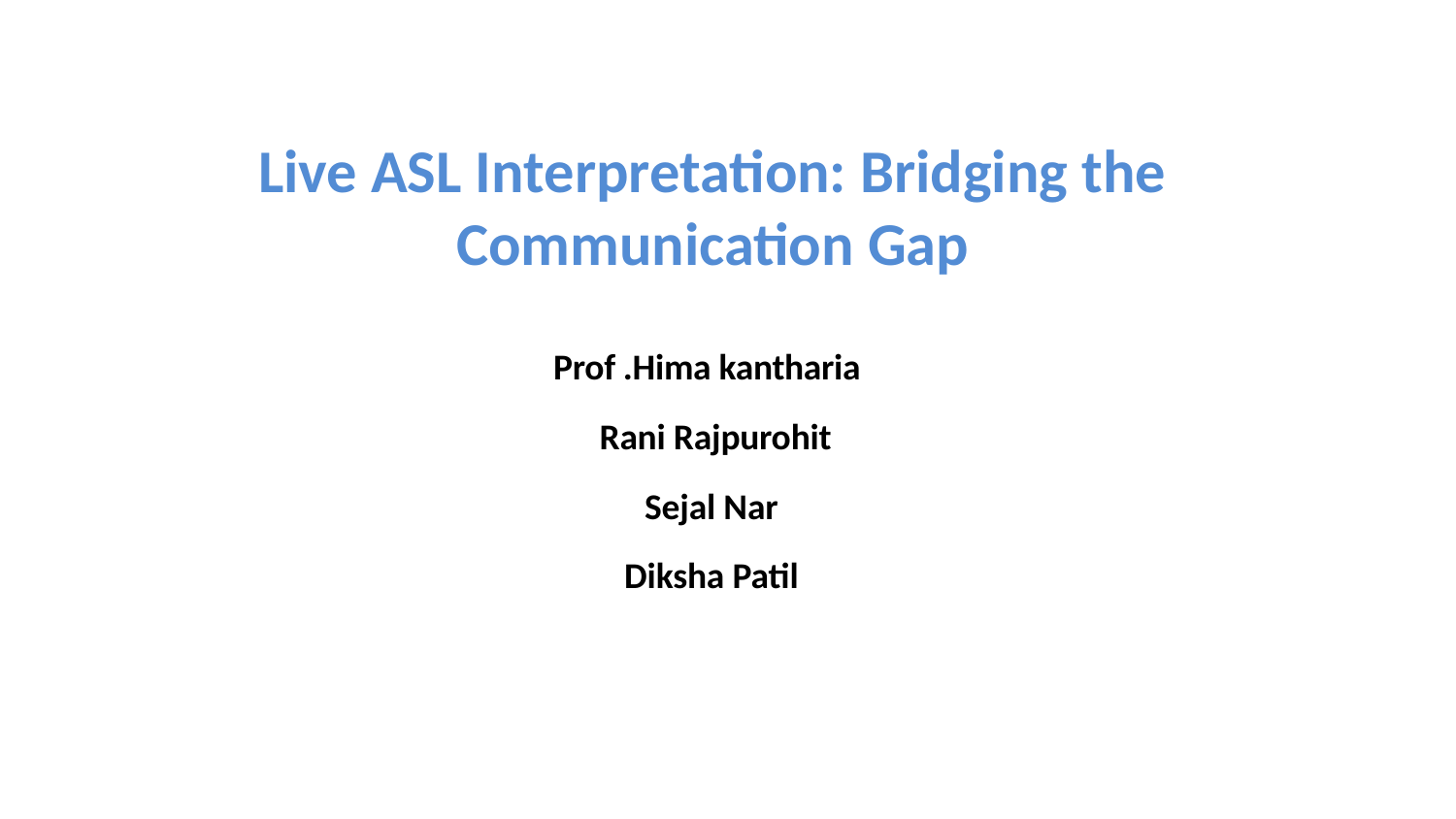

# Live ASL Interpretation: Bridging the Communication Gap
     Prof .Hima kantharia
 Rani Rajpurohit
Sejal Nar
Diksha Patil